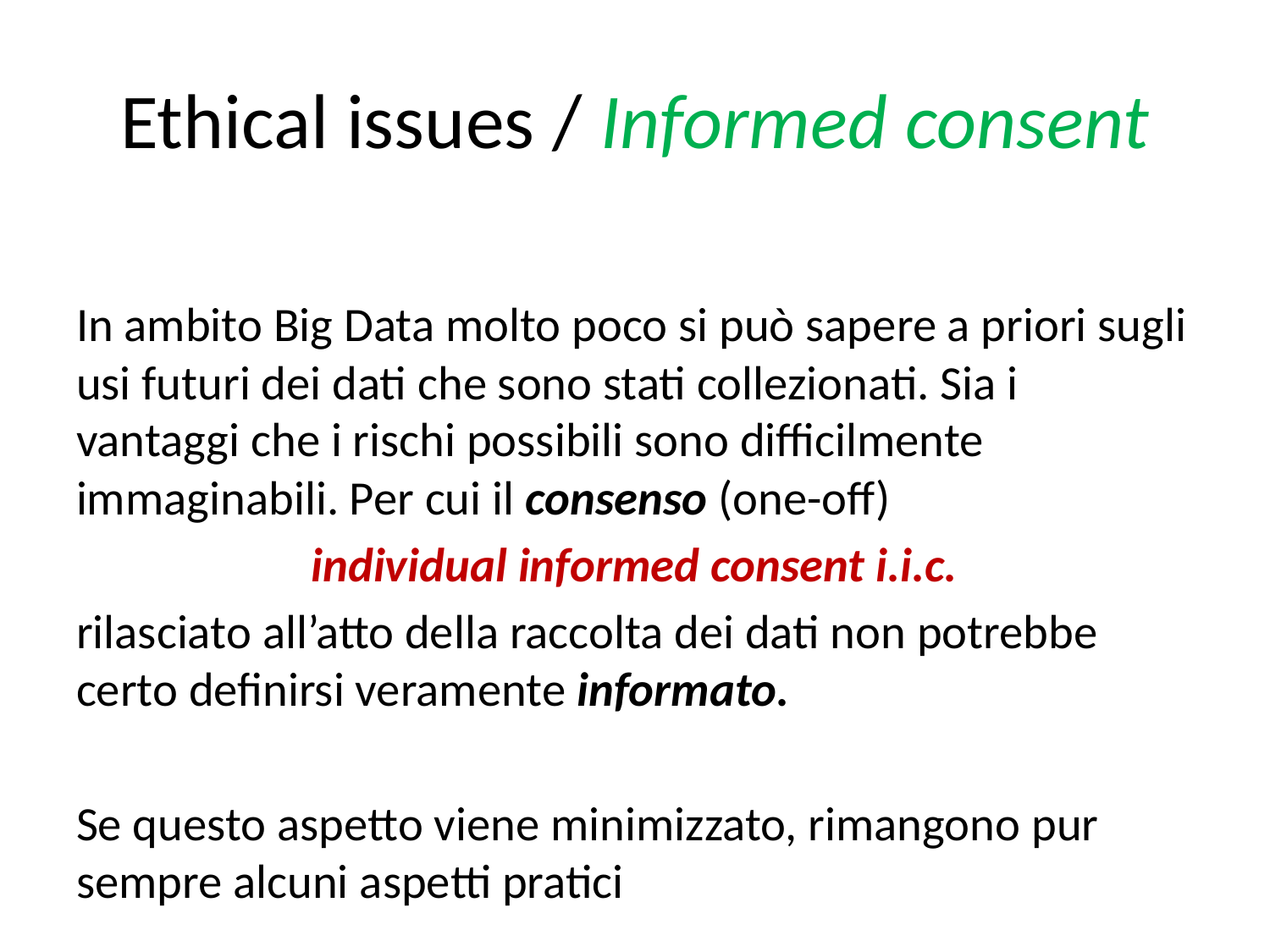

# Ethical issues / Informed consent
In ambito Big Data molto poco si può sapere a priori sugli usi futuri dei dati che sono stati collezionati. Sia i vantaggi che i rischi possibili sono difficilmente immaginabili. Per cui il consenso (one-off)
individual informed consent i.i.c.
rilasciato all’atto della raccolta dei dati non potrebbe certo definirsi veramente informato.

Se questo aspetto viene minimizzato, rimangono pur sempre alcuni aspetti pratici